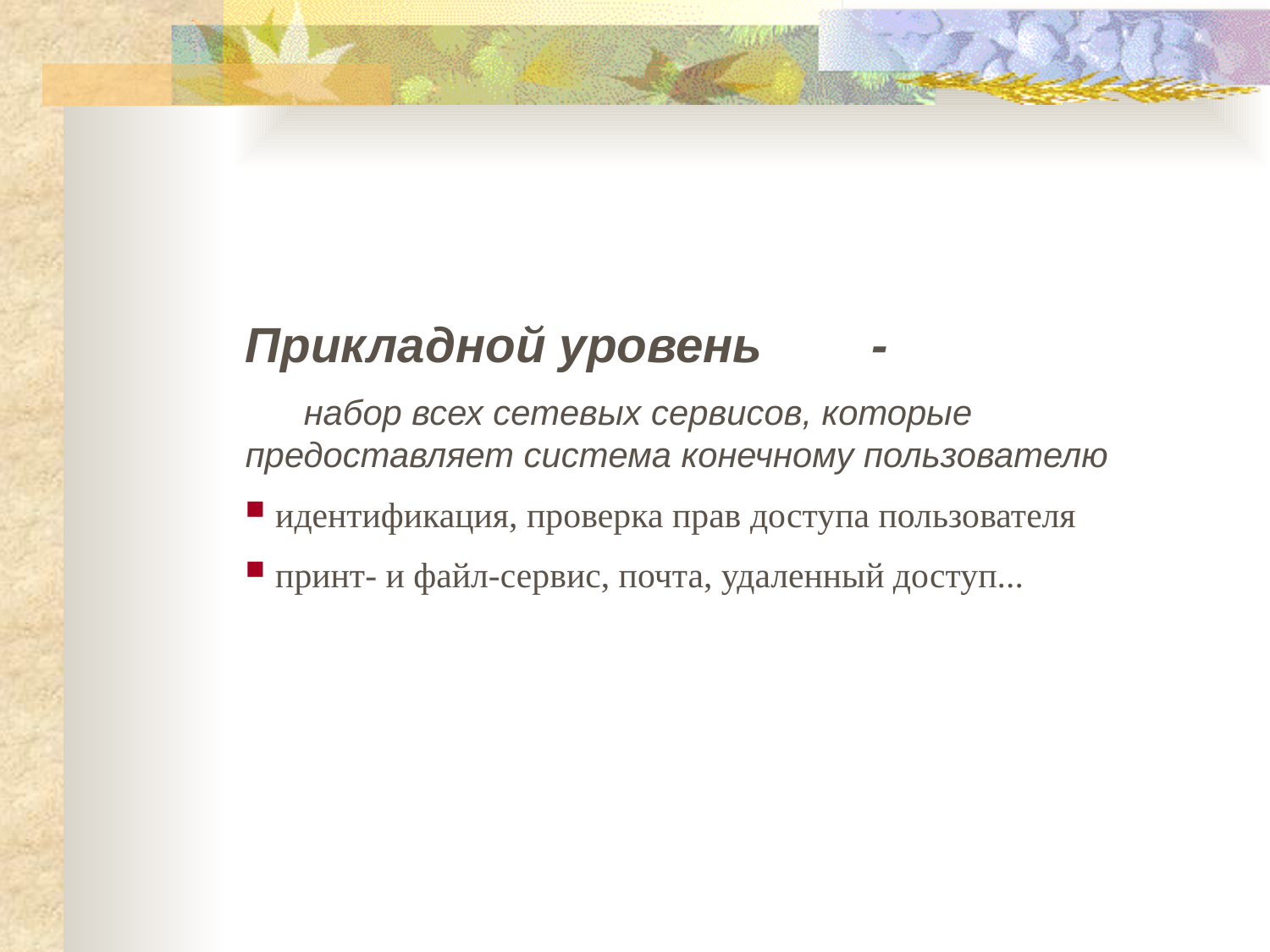

Прикладной уровень        -
      набор всех сетевых сервисов, которые предоставляет система конечному пользователю
идентификация, проверка прав доступа пользователя
принт- и файл-сервис, почта, удаленный доступ...